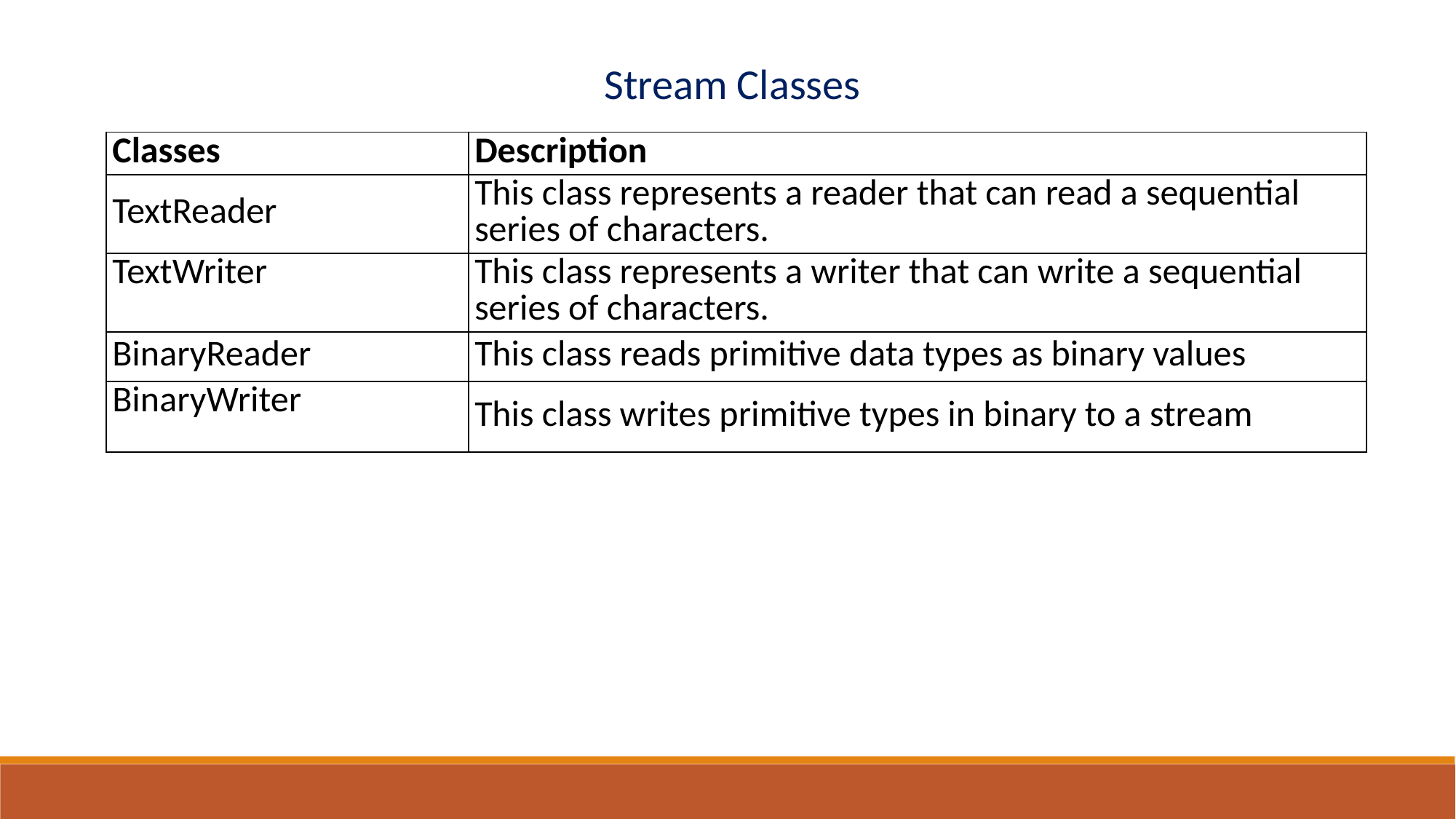

Stream Classes
| Classes | Description |
| --- | --- |
| TextReader | This class represents a reader that can read a sequential series of characters. |
| TextWriter | This class represents a writer that can write a sequential series of characters. |
| BinaryReader | This class reads primitive data types as binary values |
| BinaryWriter | This class writes primitive types in binary to a stream |